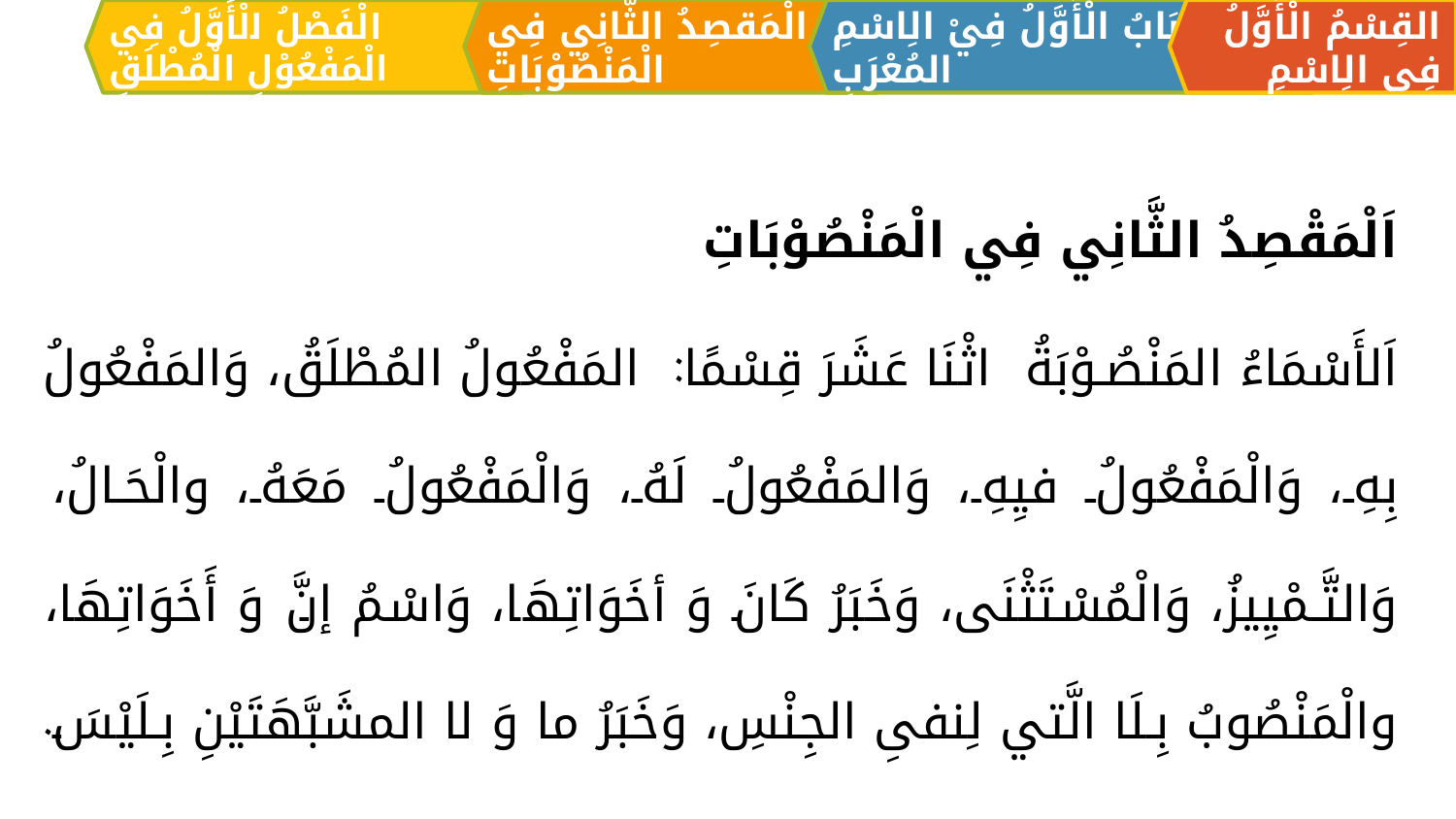

الْمَقصِدُ الثَّانِي فِي الْمَنْصُوْبَاتِ
القِسْمُ الْأَوَّلُ فِي الِاسْمِ
اَلبَابُ الْأَوَّلُ فِيْ الِاسْمِ المُعْرَبِ
الْفَصْلُ الْأَوَّلُ فِي الْمَفْعُوْلِ الْمُطْلَقِ
اَلْمَقْصِدُ الثَّانِي فِي الْمَنْصُوْبَاتِ
اَلأَسْمَاءُ المَنْصُـوْبَةُ  اثْنَا عَشَرَ قِسْمًا:  المَفْعُولُ المُطْلَقُ، وَالمَفْعُولُ بِهِ، وَالْمَفْعُولُ فيِهِ، وَالمَفْعُولُ لَهُ، وَالْمَفْعُولُ مَعَهُ، والْحَـالُ، وَالتَّـمْيِيزُ، وَالْمُسْتَثْنَى، وَخَبَرُ كَانَ وَ أخَوَاتِهَا، وَاسْمُ إنَّ وَ أَخَوَاتِهَا، والْمَنْصُوبُ بِـلَا الَّتي لِنفىِ الجِنْسِ، وَخَبَرُ ما وَ لا المشَبَّهَتَيْنِ بِـلَيْسَ.